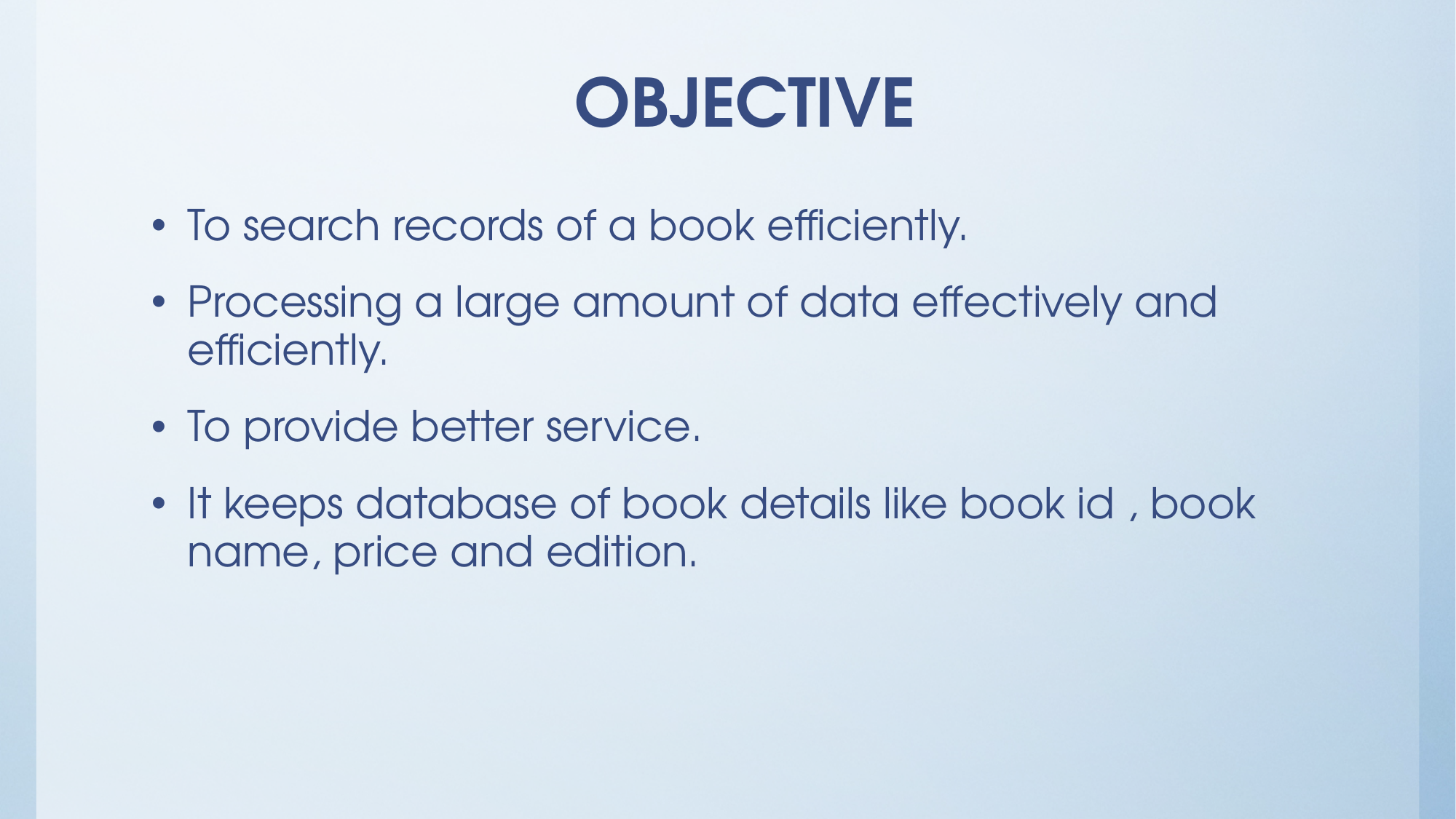

# OBJECTIVE
To search records of a book efficiently.
Processing a large amount of data effectively and efficiently.
To provide better service.
It keeps database of book details like book id , book name, price and edition.